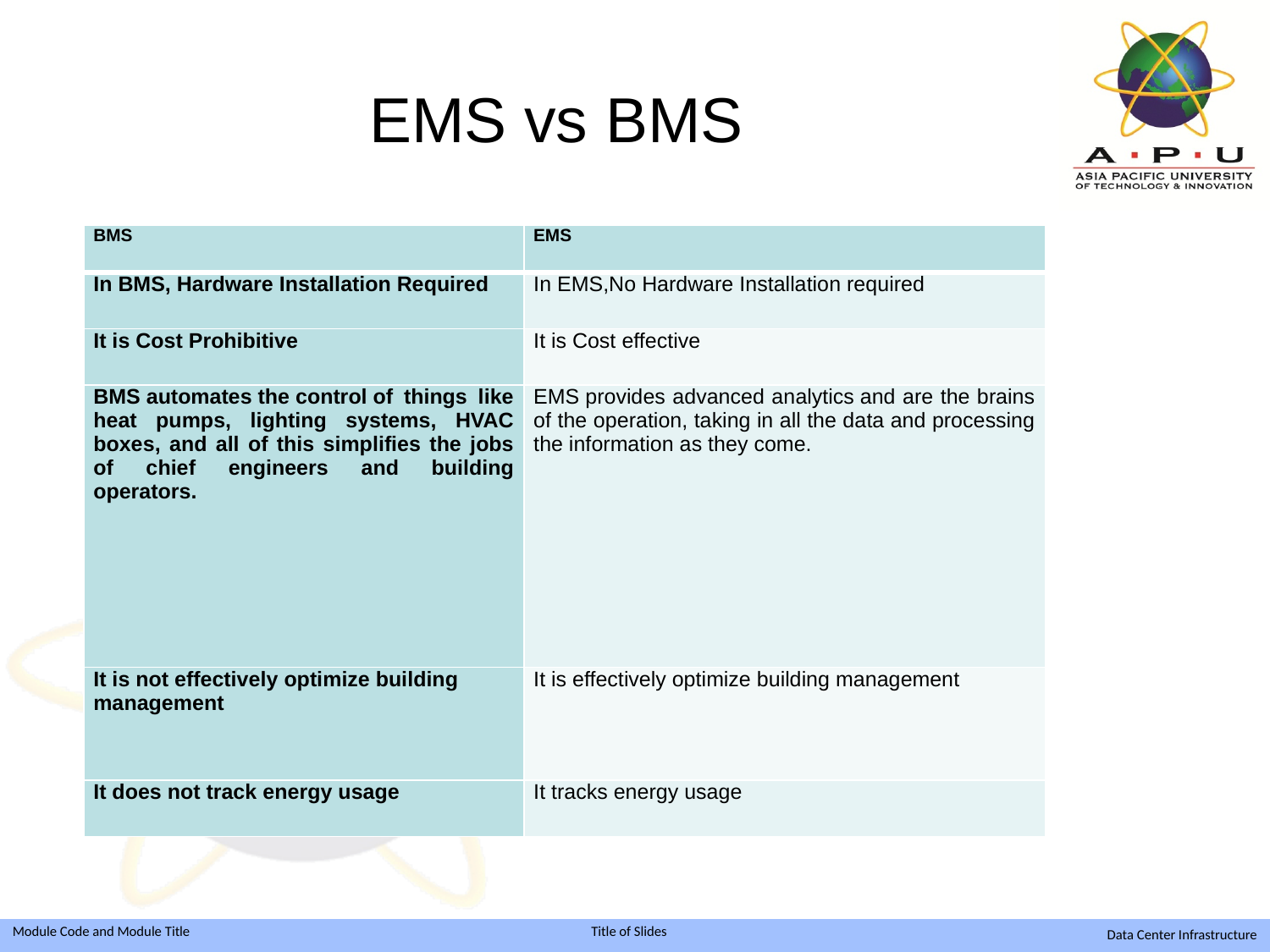

# EMS vs BMS
| BMS | EMS |
| --- | --- |
| In BMS, Hardware Installation Required | In EMS,No Hardware Installation required |
| It is Cost Prohibitive | It is Cost effective |
| BMS automates the control of things like heat pumps, lighting systems, HVAC boxes, and all of this simplifies the jobs of chief engineers and building operators. | EMS provides advanced analytics and are the brains of the operation, taking in all the data and processing the information as they come. |
| It is not effectively optimize building management | It is effectively optimize building management |
| It does not track energy usage | It tracks energy usage |
Data Center Infrastructure